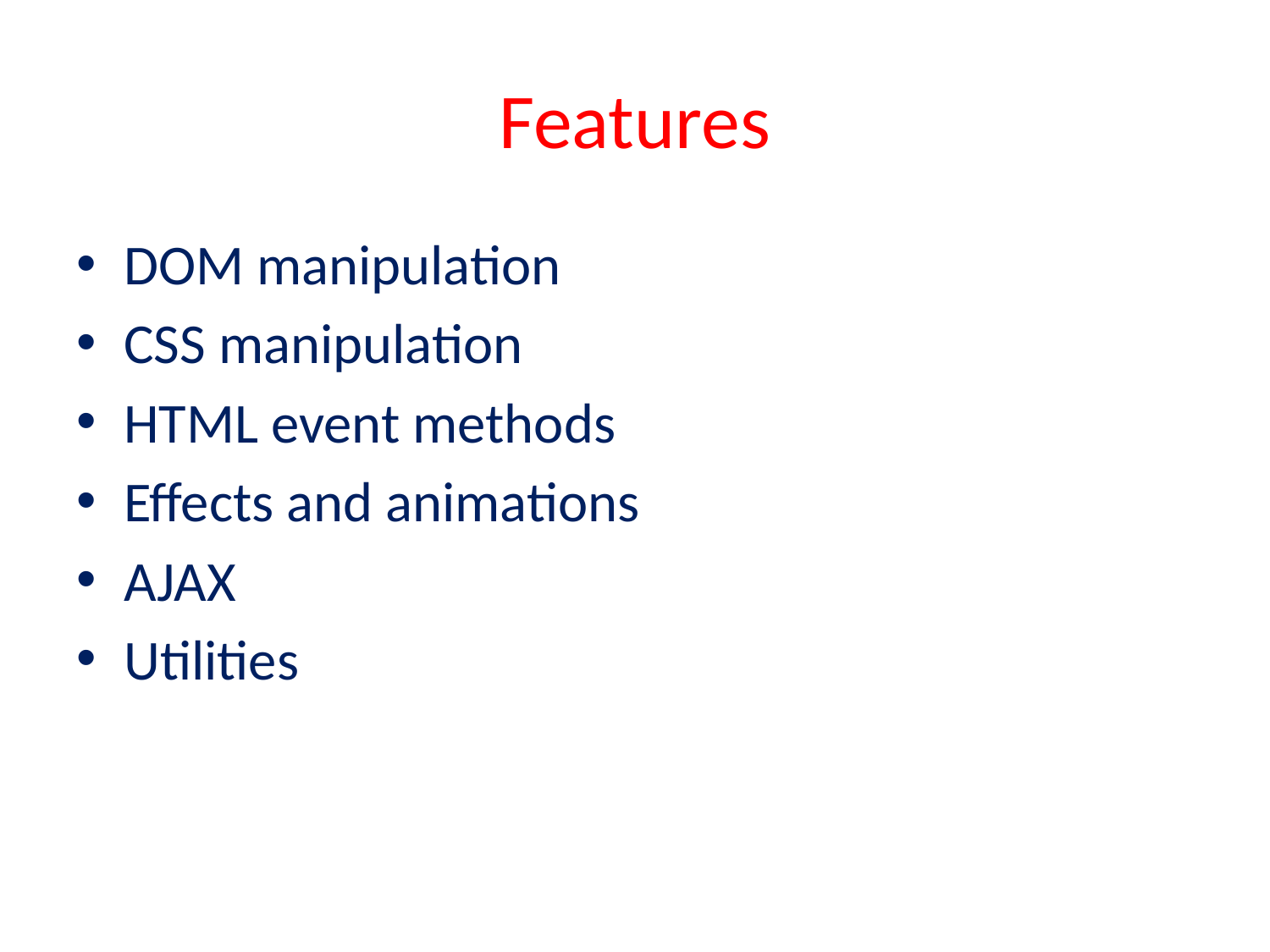

# Features
DOM manipulation
CSS manipulation
HTML event methods
Effects and animations
AJAX
Utilities